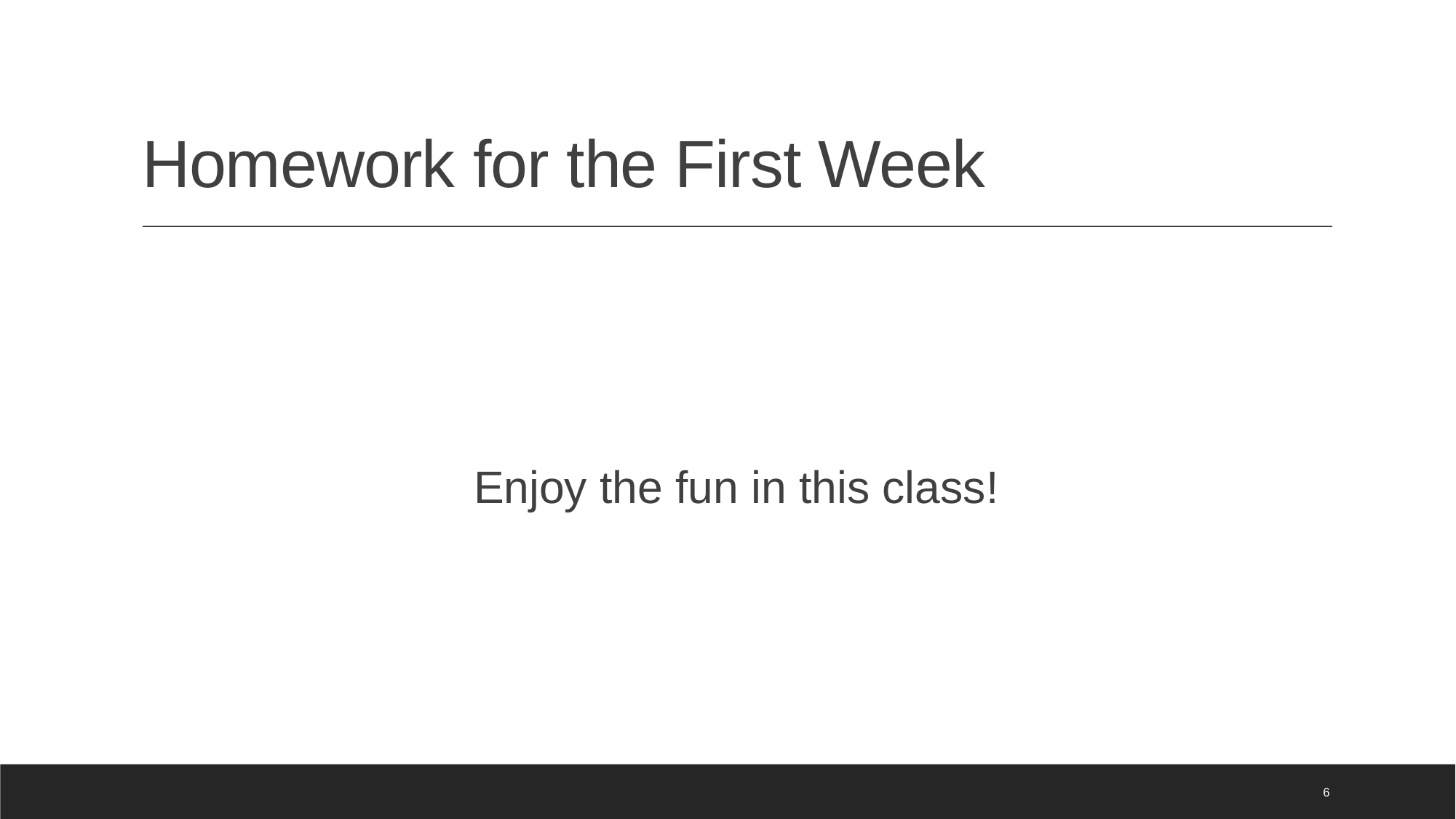

# Homework for the First Week

 Enjoy the fun in this class!

6